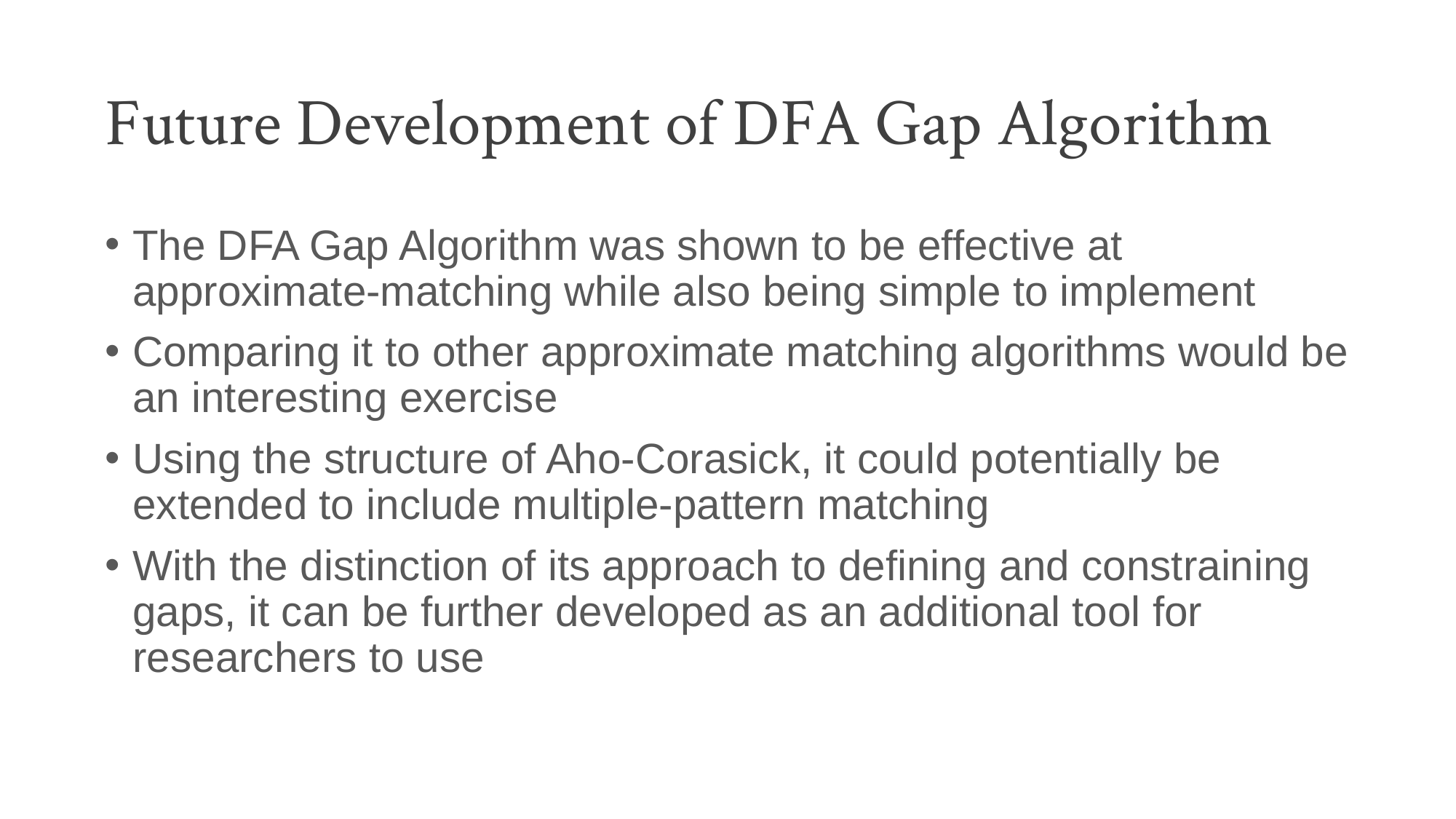

# Future Development of DFA Gap Algorithm
The DFA Gap Algorithm was shown to be effective at approximate-matching while also being simple to implement
Comparing it to other approximate matching algorithms would be an interesting exercise
Using the structure of Aho-Corasick, it could potentially be extended to include multiple-pattern matching
With the distinction of its approach to defining and constraining gaps, it can be further developed as an additional tool for researchers to use
25